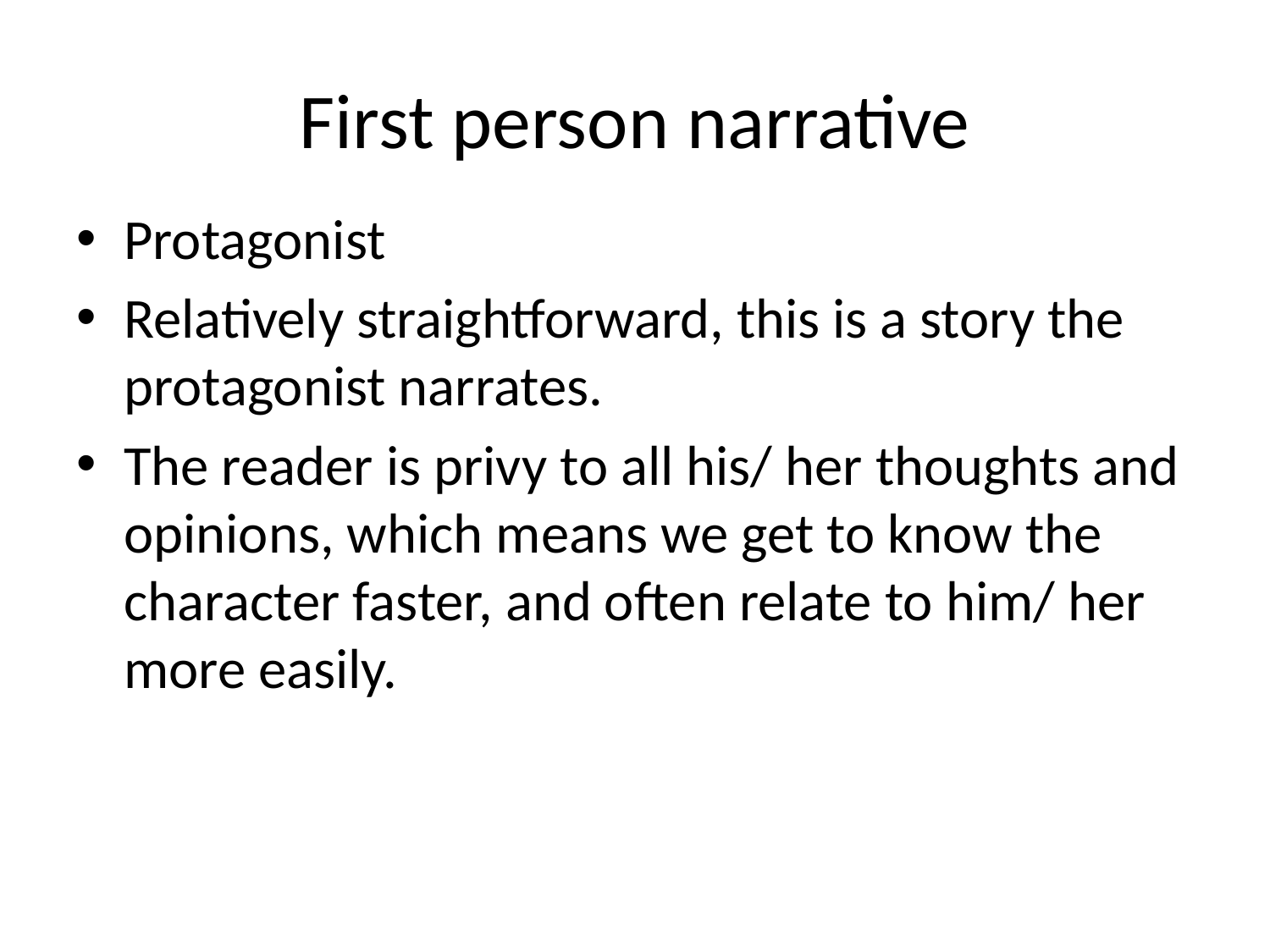

# First person narrative
Protagonist
Relatively straightforward, this is a story the protagonist narrates.
The reader is privy to all his/ her thoughts and opinions, which means we get to know the character faster, and often relate to him/ her more easily.